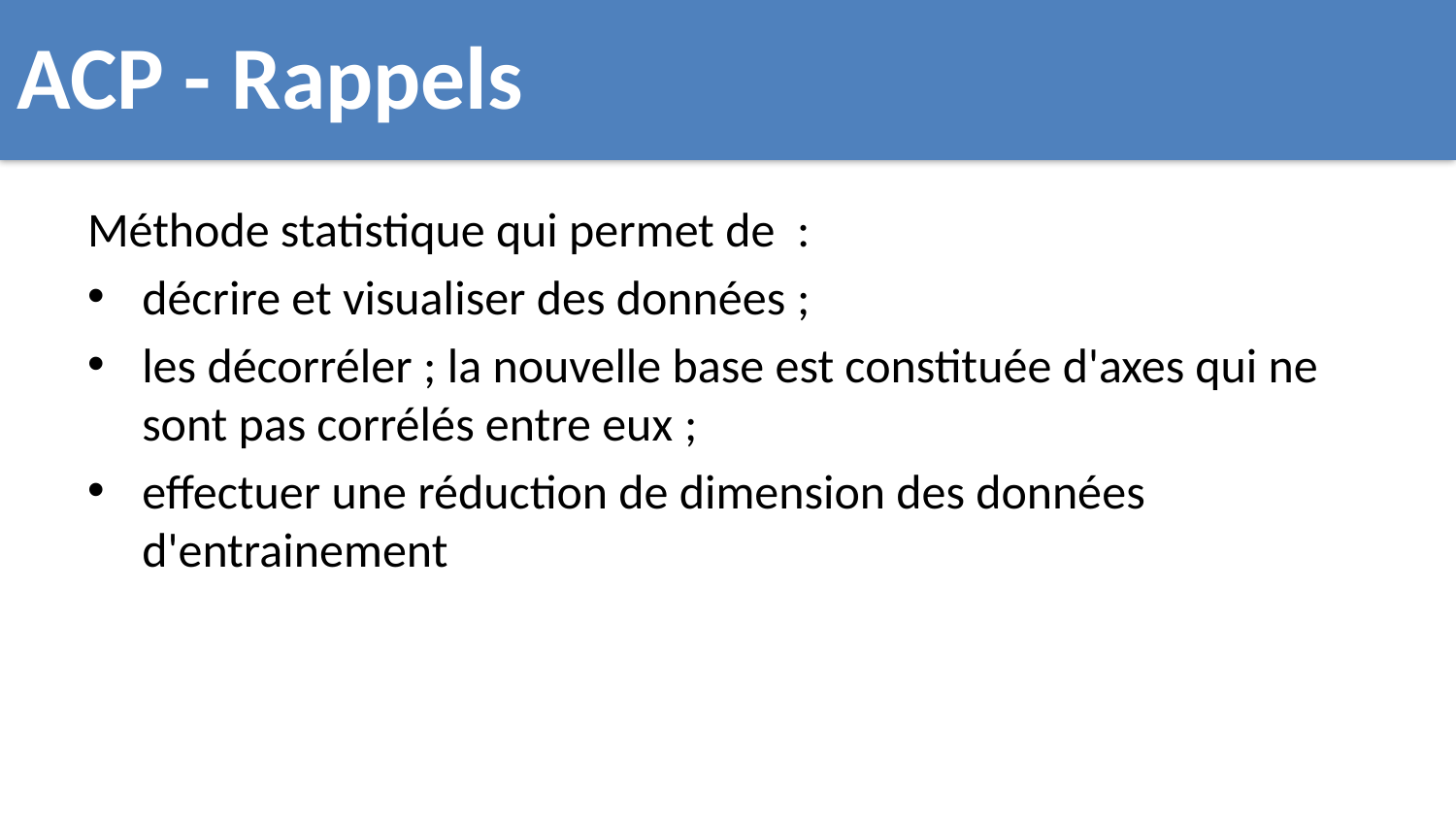

# ACP - Rappels
Méthode statistique qui permet de  :
décrire et visualiser des données ;
les décorréler ; la nouvelle base est constituée d'axes qui ne sont pas corrélés entre eux ;
effectuer une réduction de dimension des données d'entrainement